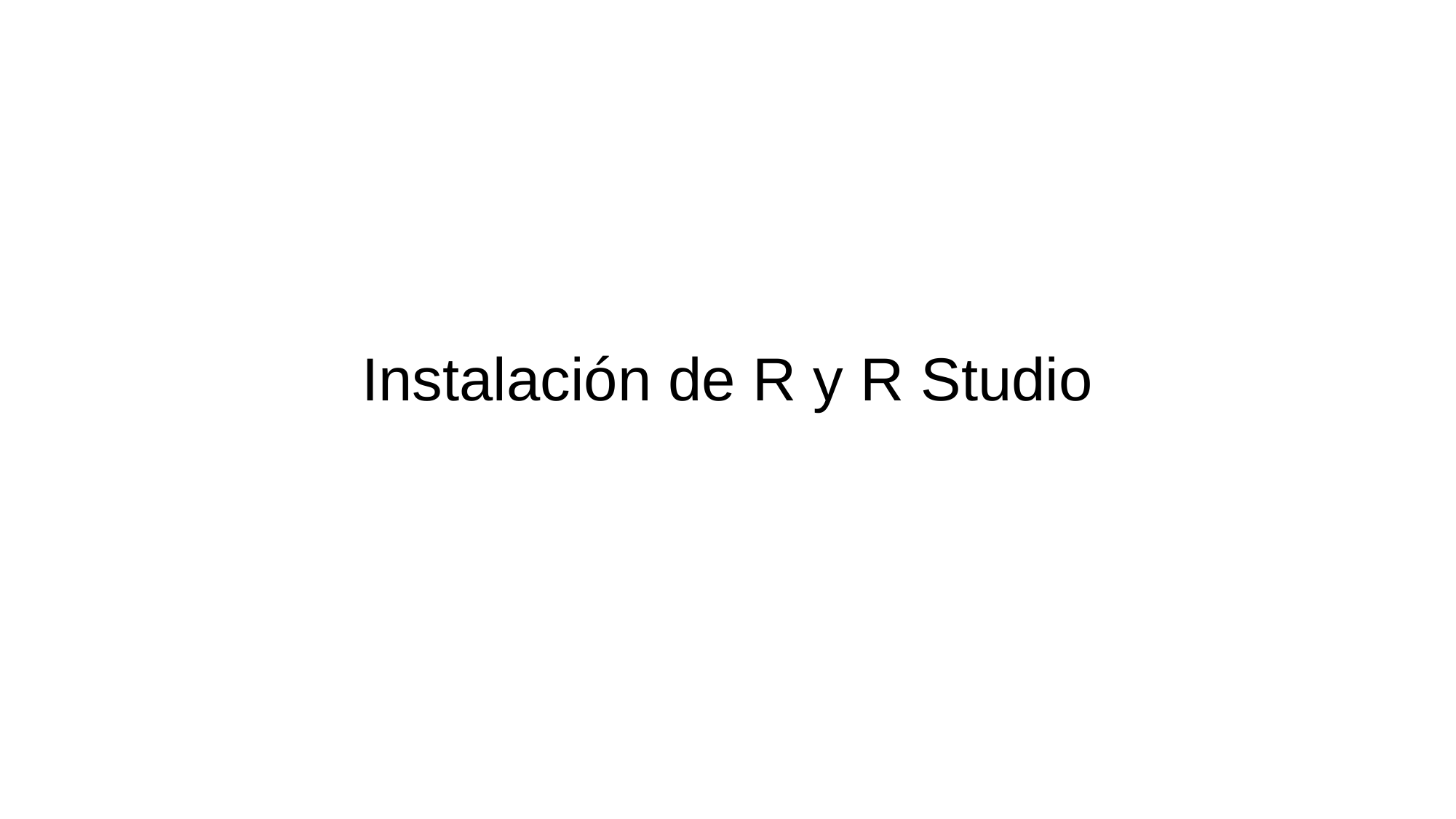

# Instalación de R y R Studio